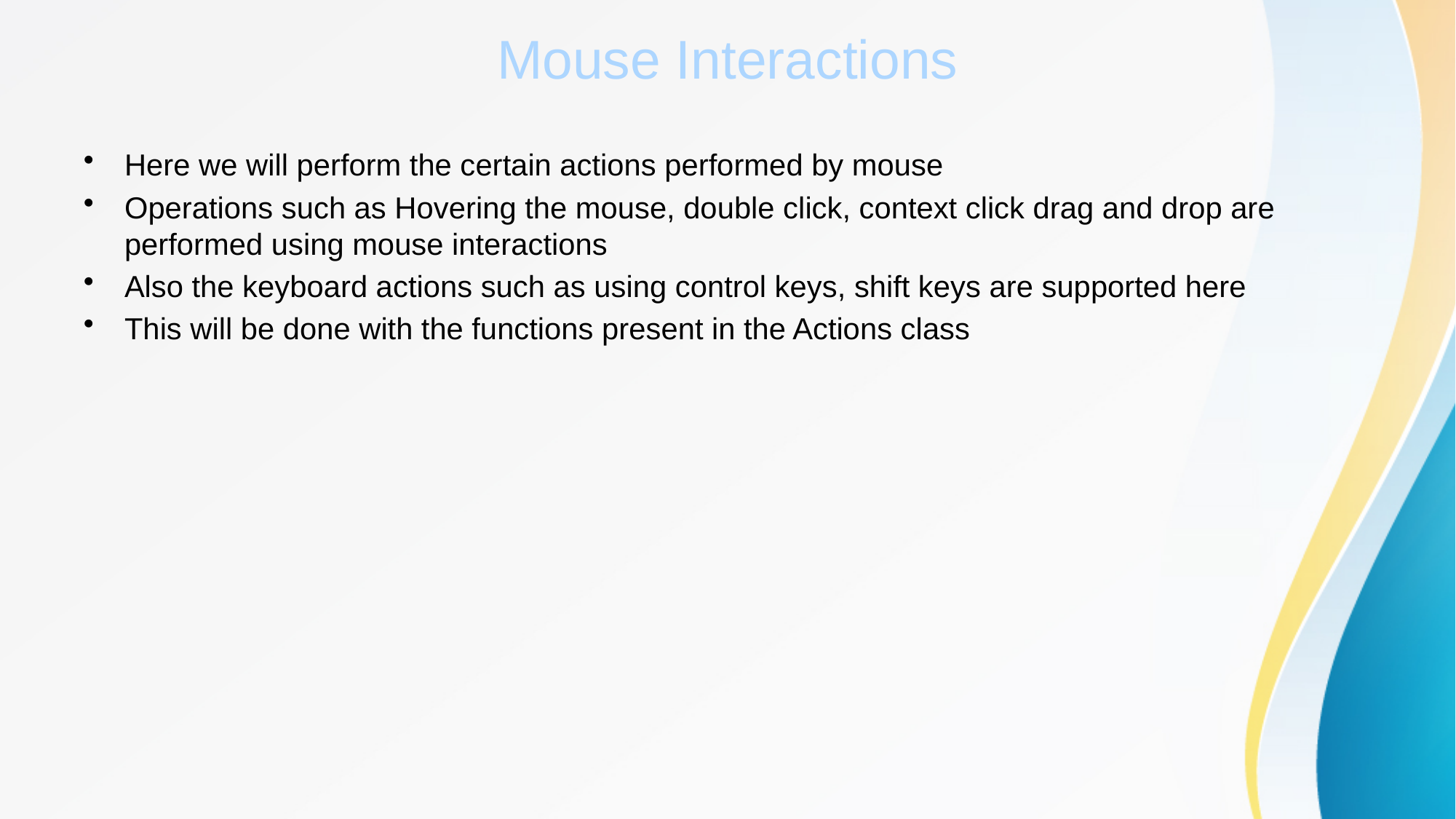

# Mouse Interactions
Here we will perform the certain actions performed by mouse
Operations such as Hovering the mouse, double click, context click drag and drop are performed using mouse interactions
Also the keyboard actions such as using control keys, shift keys are supported here
This will be done with the functions present in the Actions class